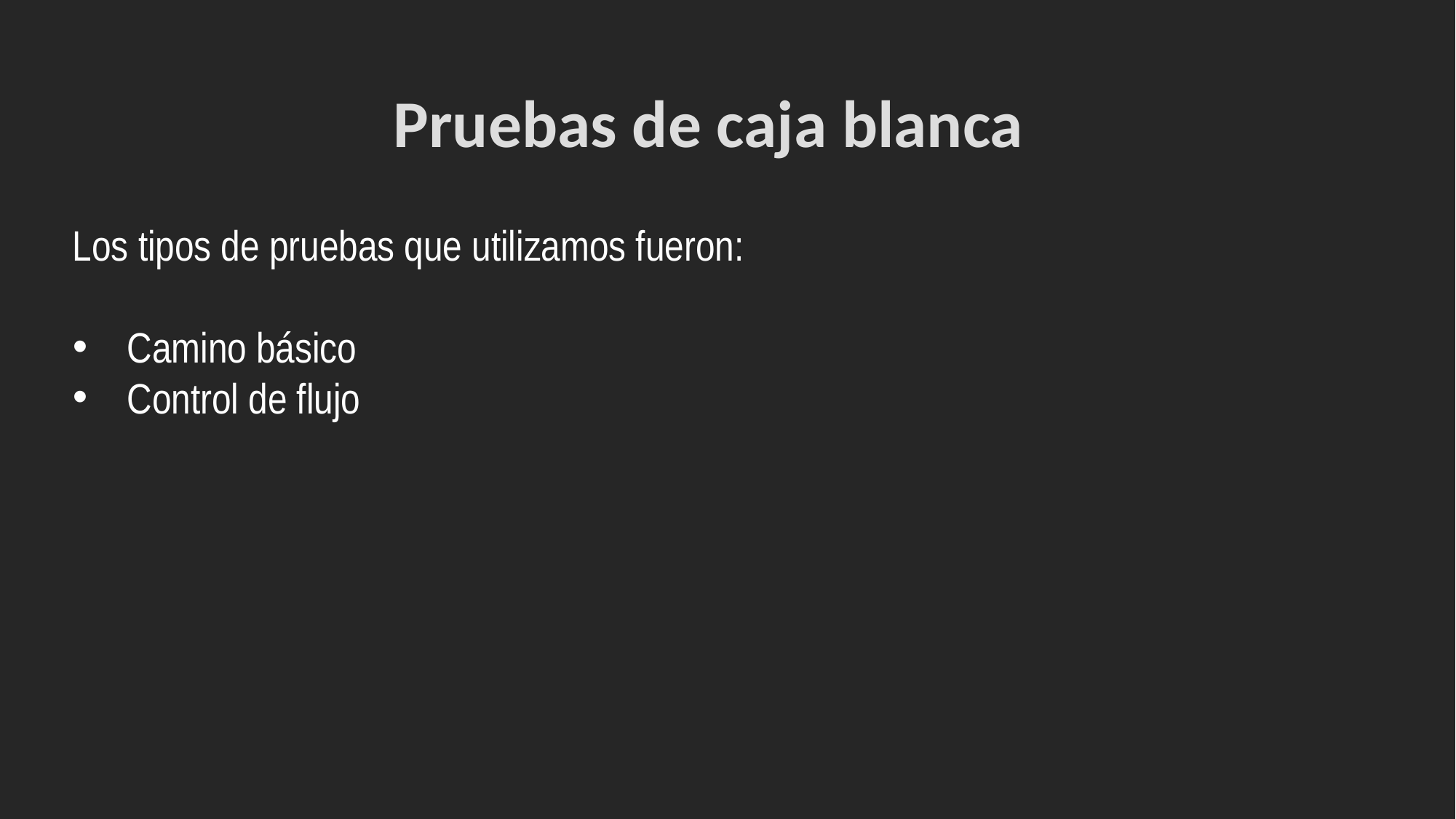

# Pruebas de caja blanca

Los tipos de pruebas que utilizamos fueron:

Camino básico
Control de flujo